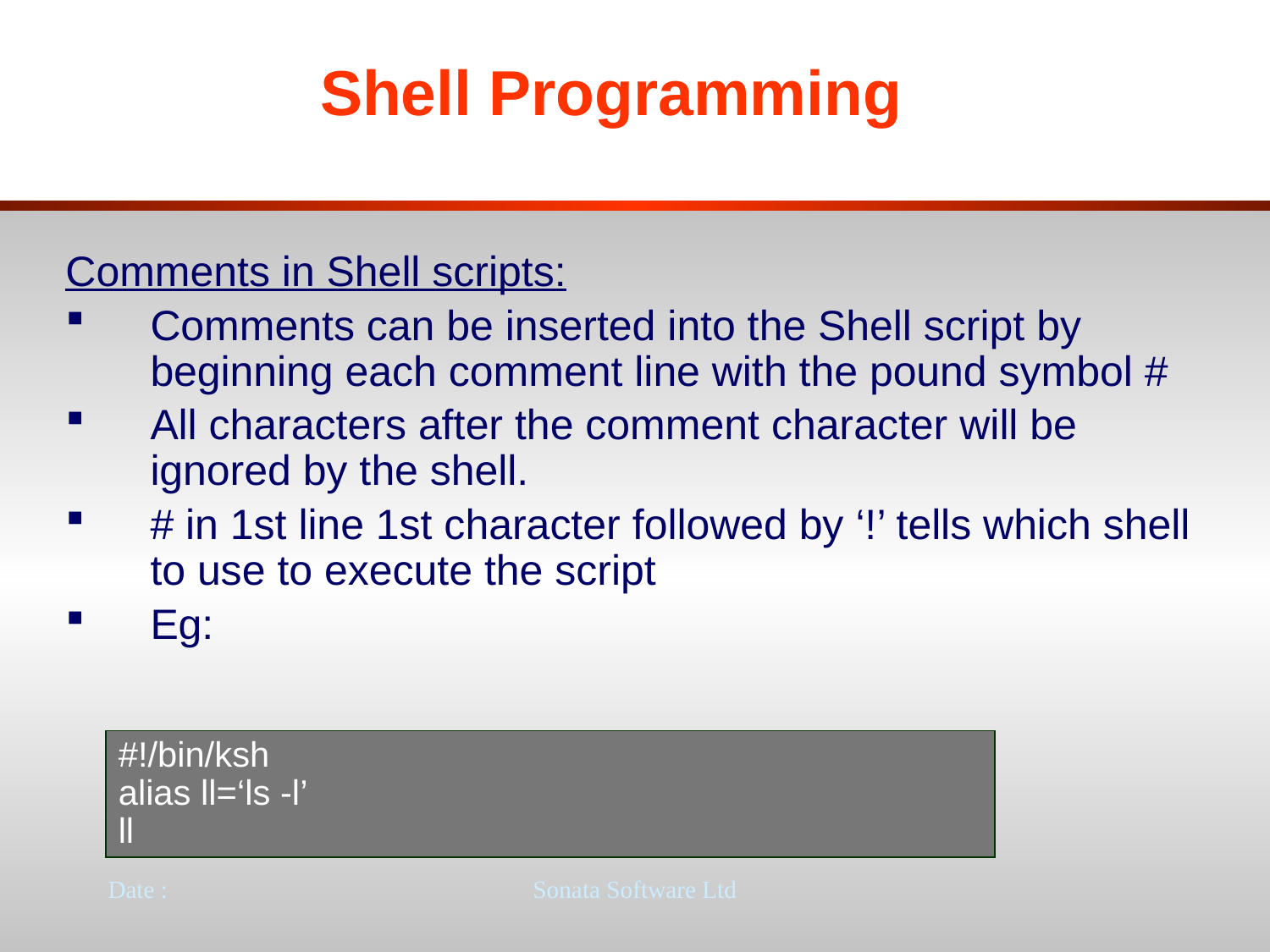

# Shell Programming
Comments in Shell scripts:
Comments can be inserted into the Shell script by beginning each comment line with the pound symbol #
All characters after the comment character will be ignored by the shell.
# in 1st line 1st character followed by ‘!’ tells which shell to use to execute the script
Eg:

#!/bin/ksh
alias ll=‘ls -l’
ll
Date :
Sonata Software Ltd